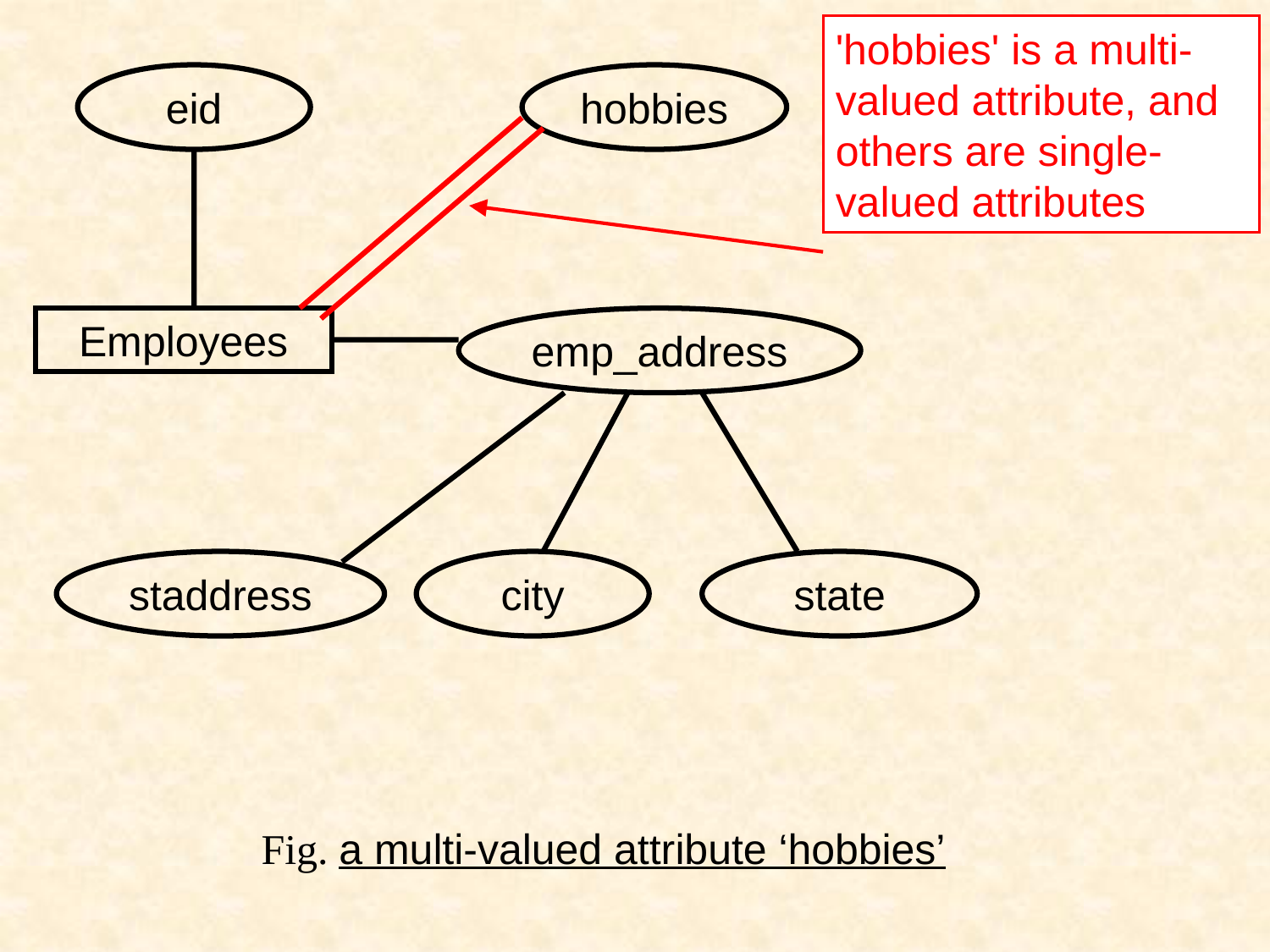

'hobbies' is a multi-valued attribute, and others are single-valued attributes

eid
emp_address
hobbies

Employees

staddress
city
state
Fig. a multi-valued attribute ‘hobbies’
85